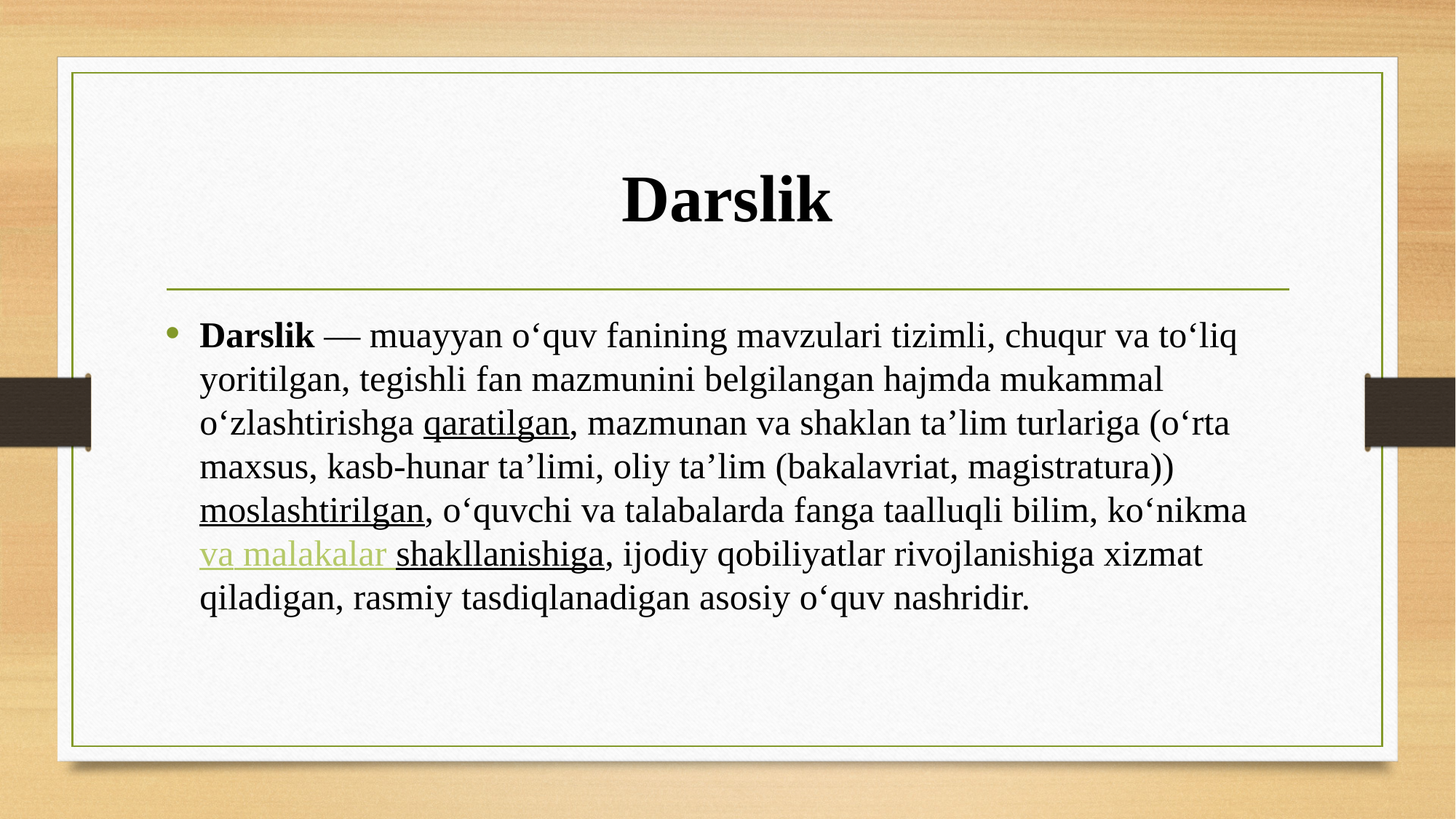

# Darslik
Darslik — muayyan o‘quv fanining mavzulari tizimli, chuqur va to‘liq yoritilgan, tegishli fan mazmunini belgilangan hajmda mukammal o‘zlashtirishga qaratilgan, mazmunan va shaklan ta’lim turlariga (o‘rta maxsus, kasb-hunar ta’limi, oliy ta’lim (bakalavriat, magistratura)) moslashtirilgan, o‘quvchi va talabalarda fanga taalluqli bilim, ko‘nikma va malakalar shakllanishiga, ijodiy qobiliyatlar rivojlanishiga xizmat qiladigan, rasmiy tasdiqlanadigan asosiy o‘quv nashridir.